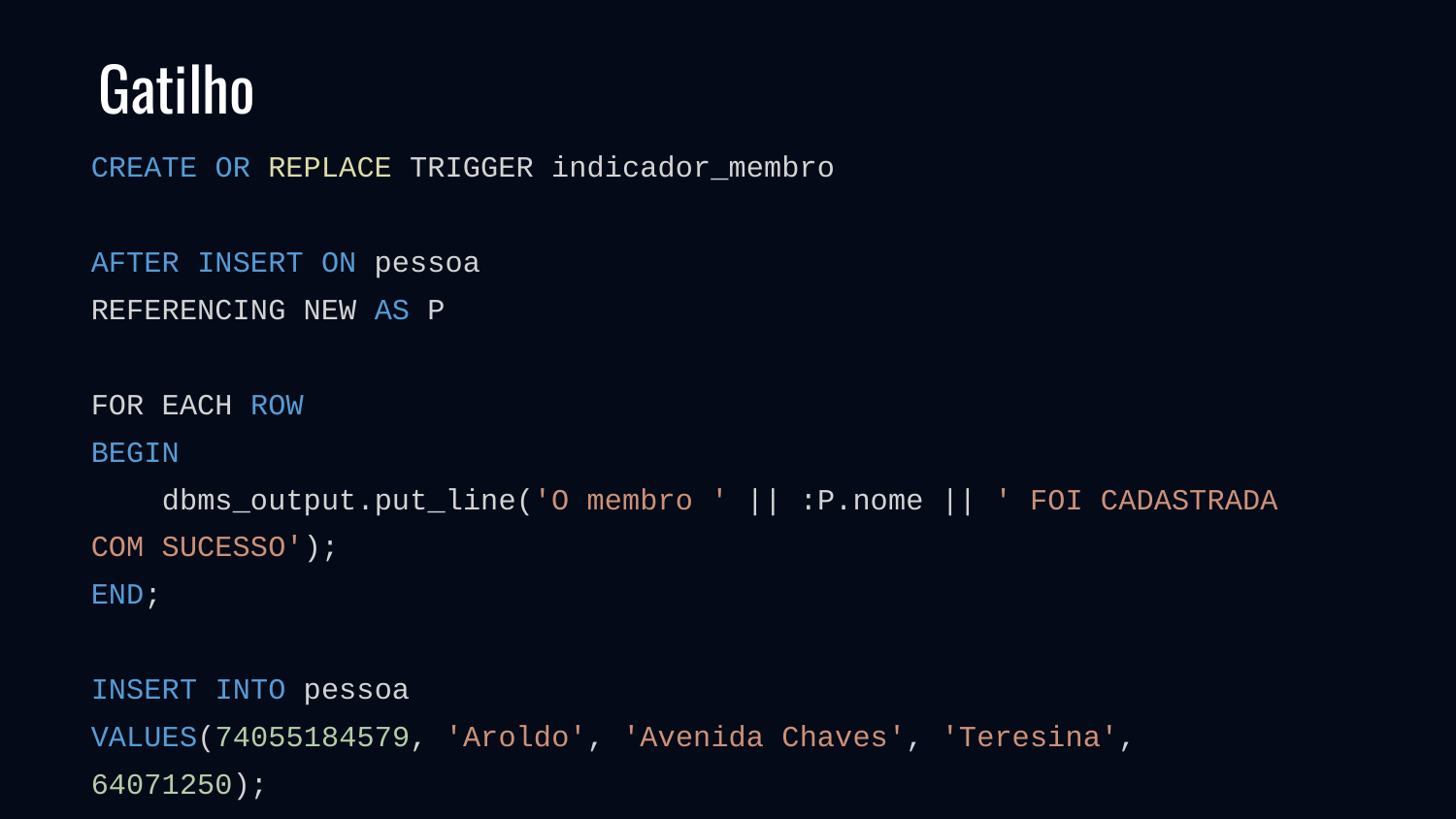

Gatilho

CREATE OR REPLACE TRIGGER indicador_membro

AFTER INSERT ON pessoa
REFERENCING NEW AS P

FOR EACH ROW
BEGIN
    dbms_output.put_line('O membro ' || :P.nome || ' FOI CADASTRADA COM SUCESSO');
END;

INSERT INTO pessoa
VALUES(74055184579, 'Aroldo', 'Avenida Chaves', 'Teresina', 64071250);